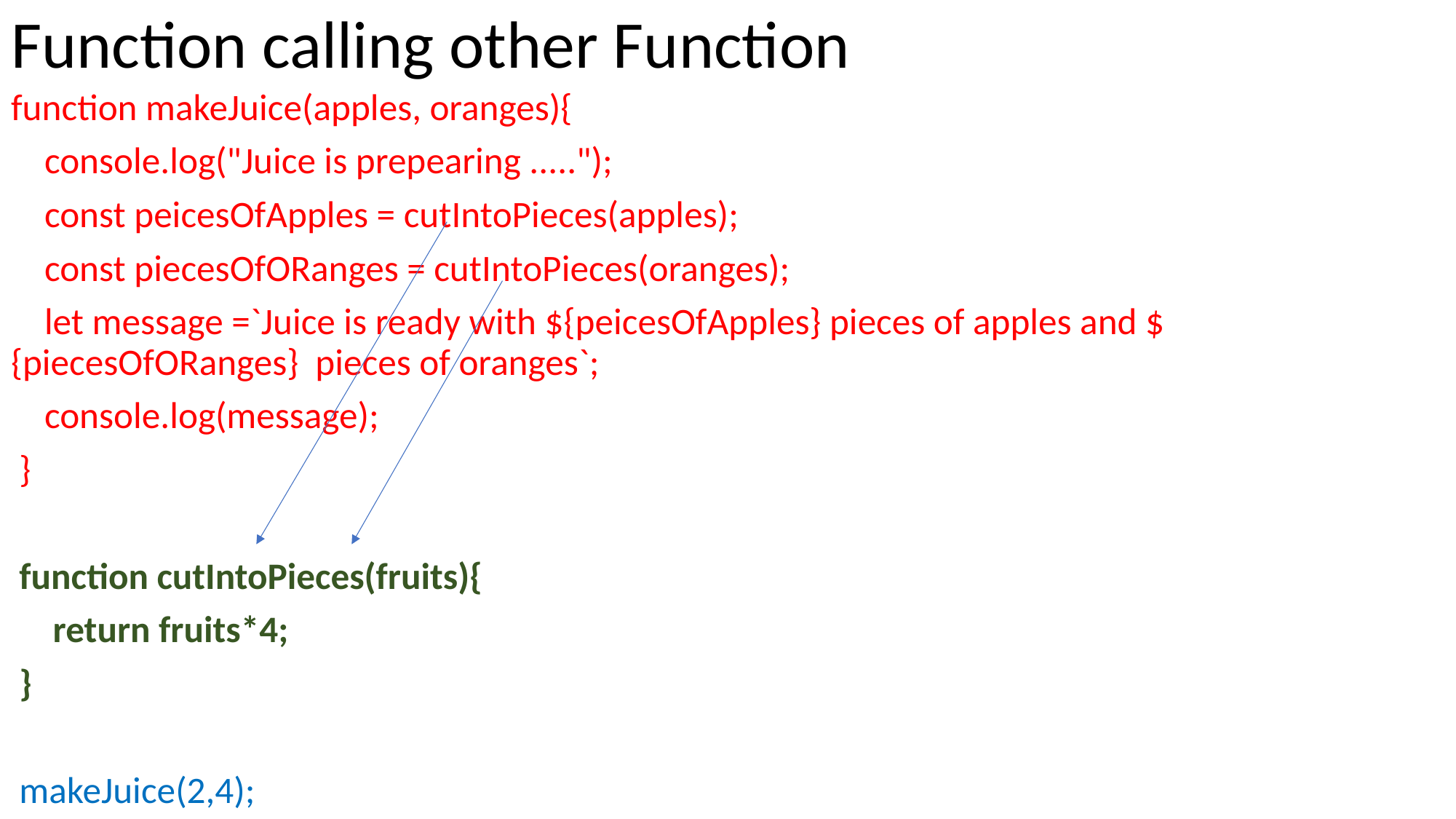

# Function calling other Function
function makeJuice(apples, oranges){
    console.log("Juice is prepearing .....");
    const peicesOfApples = cutIntoPieces(apples);
    const piecesOfORanges = cutIntoPieces(oranges);
    let message =`Juice is ready with ${peicesOfApples} pieces of apples and ${piecesOfORanges}  pieces of oranges`;
    console.log(message);
 }

 function cutIntoPieces(fruits){
     return fruits*4;
 }

 makeJuice(2,4);